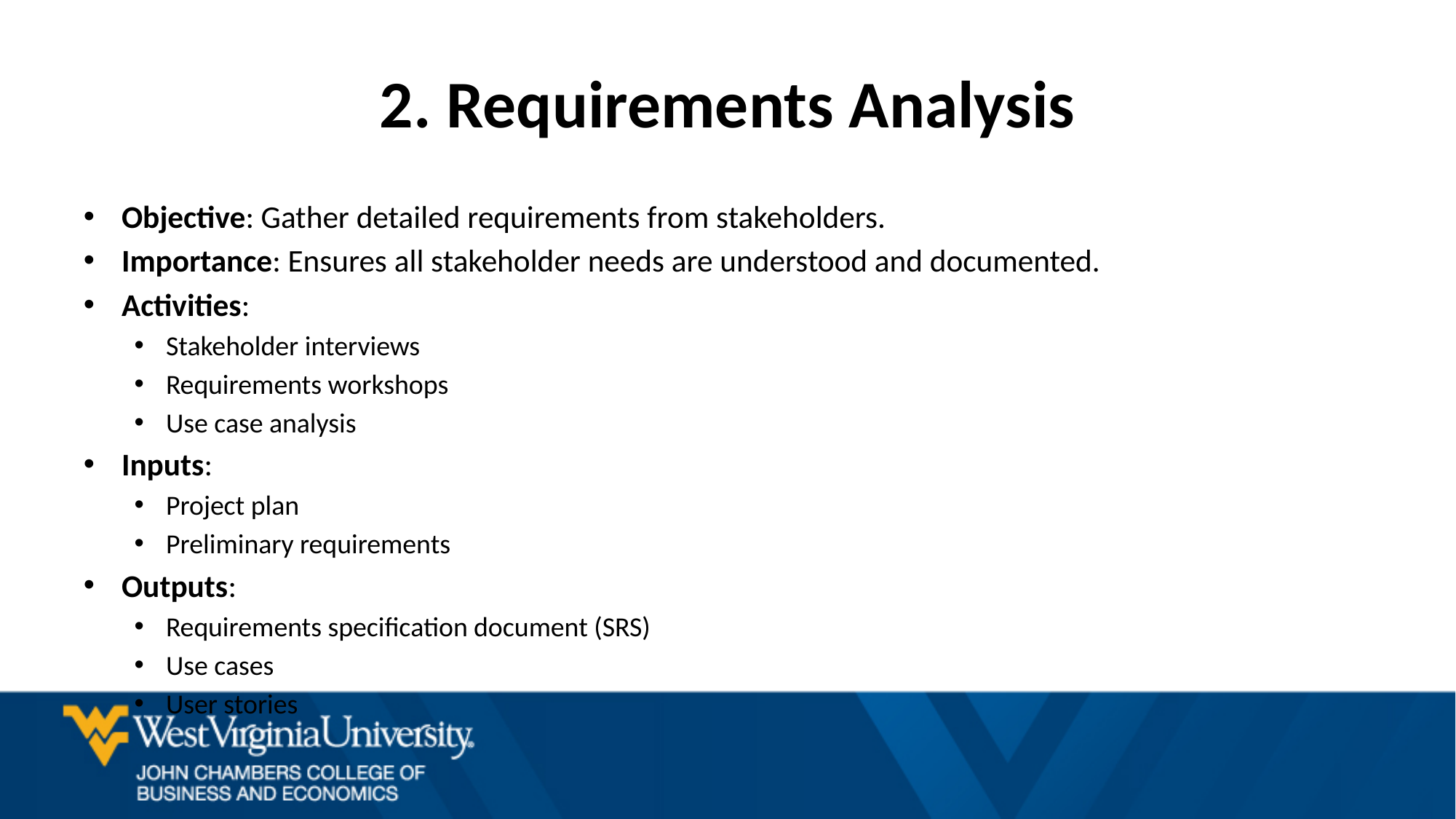

# 2. Requirements Analysis
Objective: Gather detailed requirements from stakeholders.
Importance: Ensures all stakeholder needs are understood and documented.
Activities:
Stakeholder interviews
Requirements workshops
Use case analysis
Inputs:
Project plan
Preliminary requirements
Outputs:
Requirements specification document (SRS)
Use cases
User stories